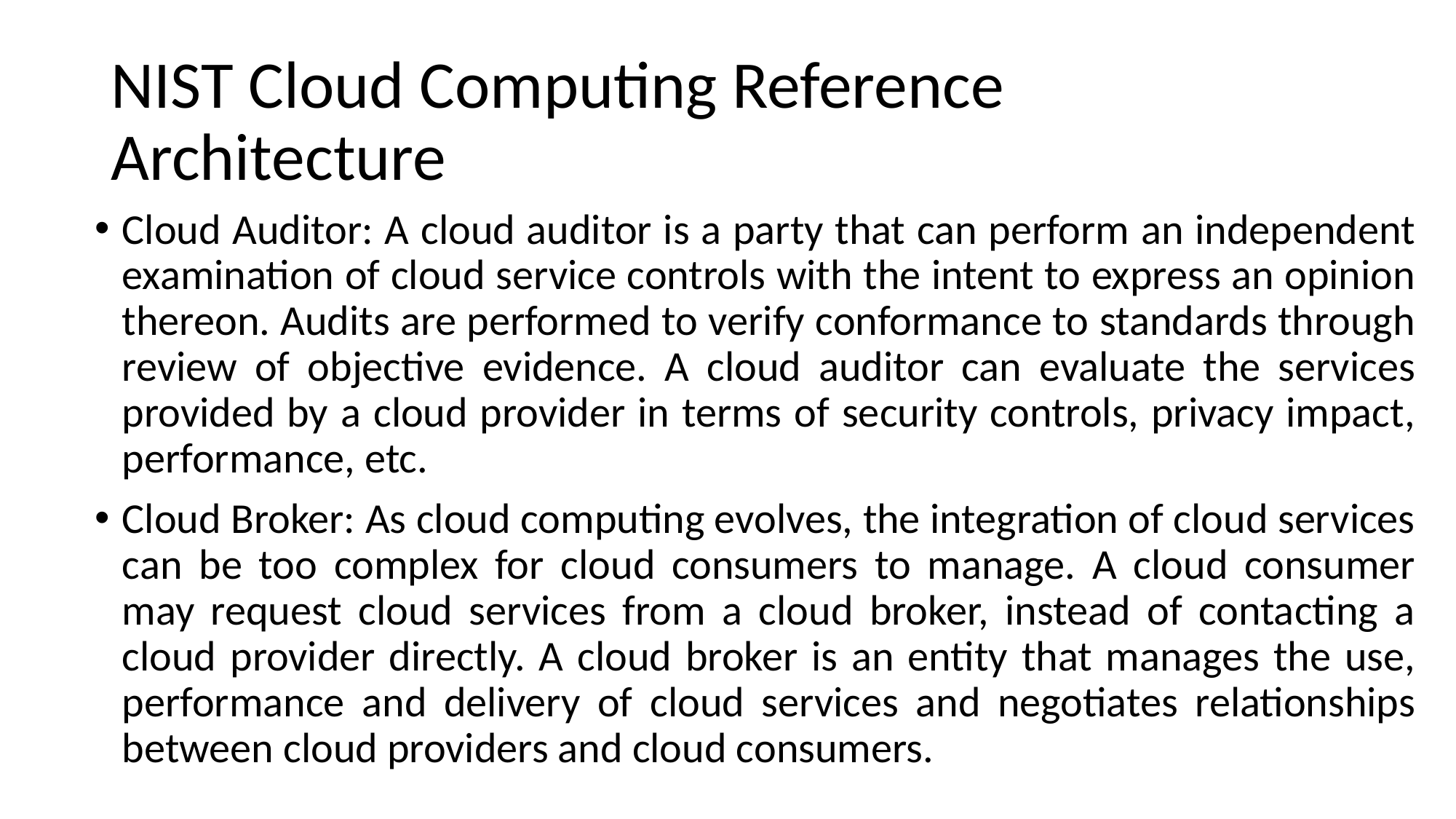

# NIST Cloud Computing Reference Architecture
Cloud Auditor: A cloud auditor is a party that can perform an independent examination of cloud service controls with the intent to express an opinion thereon. Audits are performed to verify conformance to standards through review of objective evidence. A cloud auditor can evaluate the services provided by a cloud provider in terms of security controls, privacy impact, performance, etc.
Cloud Broker: As cloud computing evolves, the integration of cloud services can be too complex for cloud consumers to manage. A cloud consumer may request cloud services from a cloud broker, instead of contacting a cloud provider directly. A cloud broker is an entity that manages the use, performance and delivery of cloud services and negotiates relationships between cloud providers and cloud consumers.